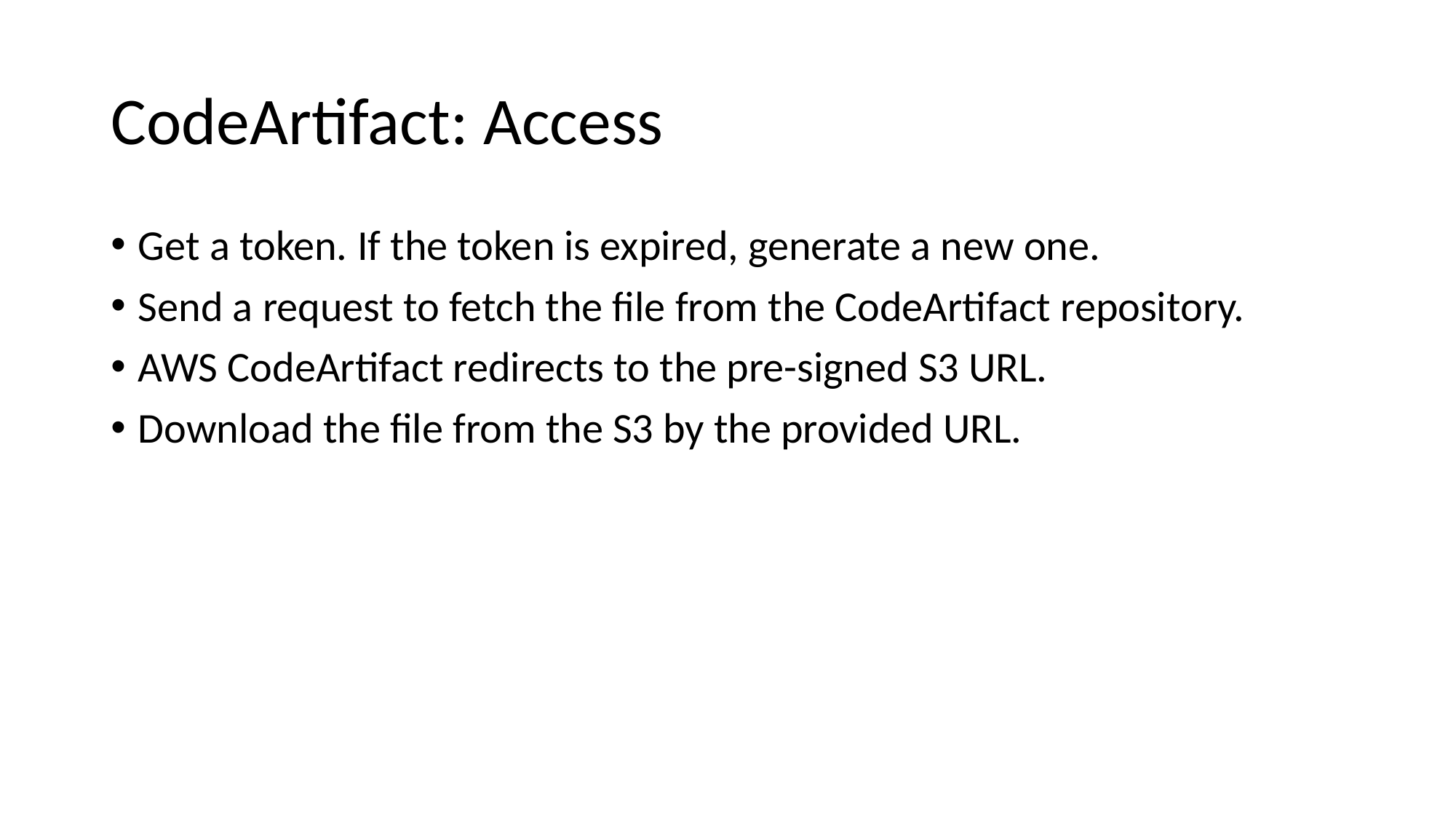

# CodeArtifact: Access
Get a token. If the token is expired, generate a new one.
Send a request to fetch the file from the CodeArtifact repository.
AWS CodeArtifact redirects to the pre-signed S3 URL.
Download the file from the S3 by the provided URL.